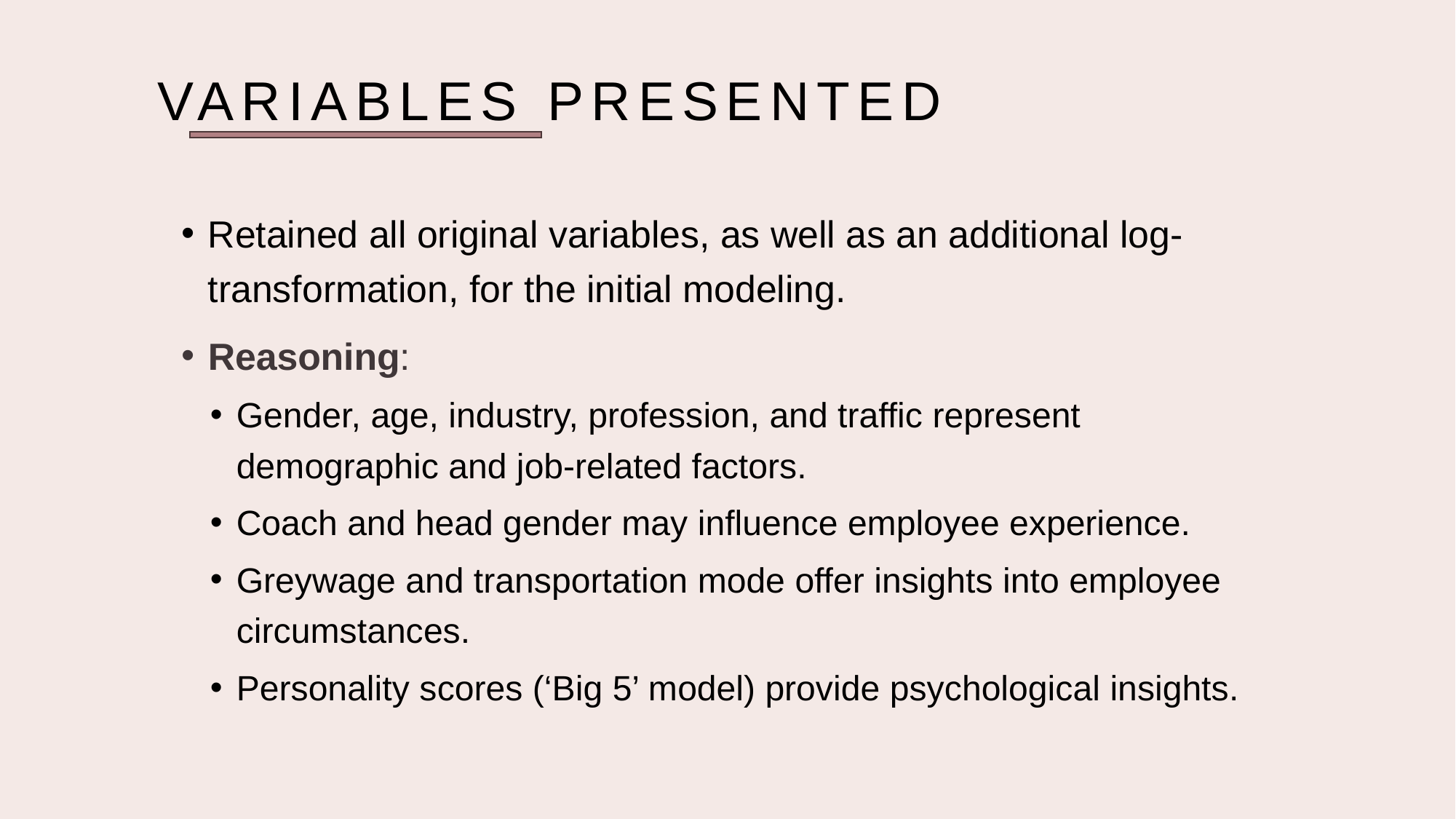

# Variables presented

Retained all original variables, as well as an additional log-transformation, for the initial modeling.
Reasoning:
Gender, age, industry, profession, and traffic represent demographic and job-related factors.
Coach and head gender may influence employee experience.
Greywage and transportation mode offer insights into employee circumstances.
Personality scores (‘Big 5’ model) provide psychological insights.